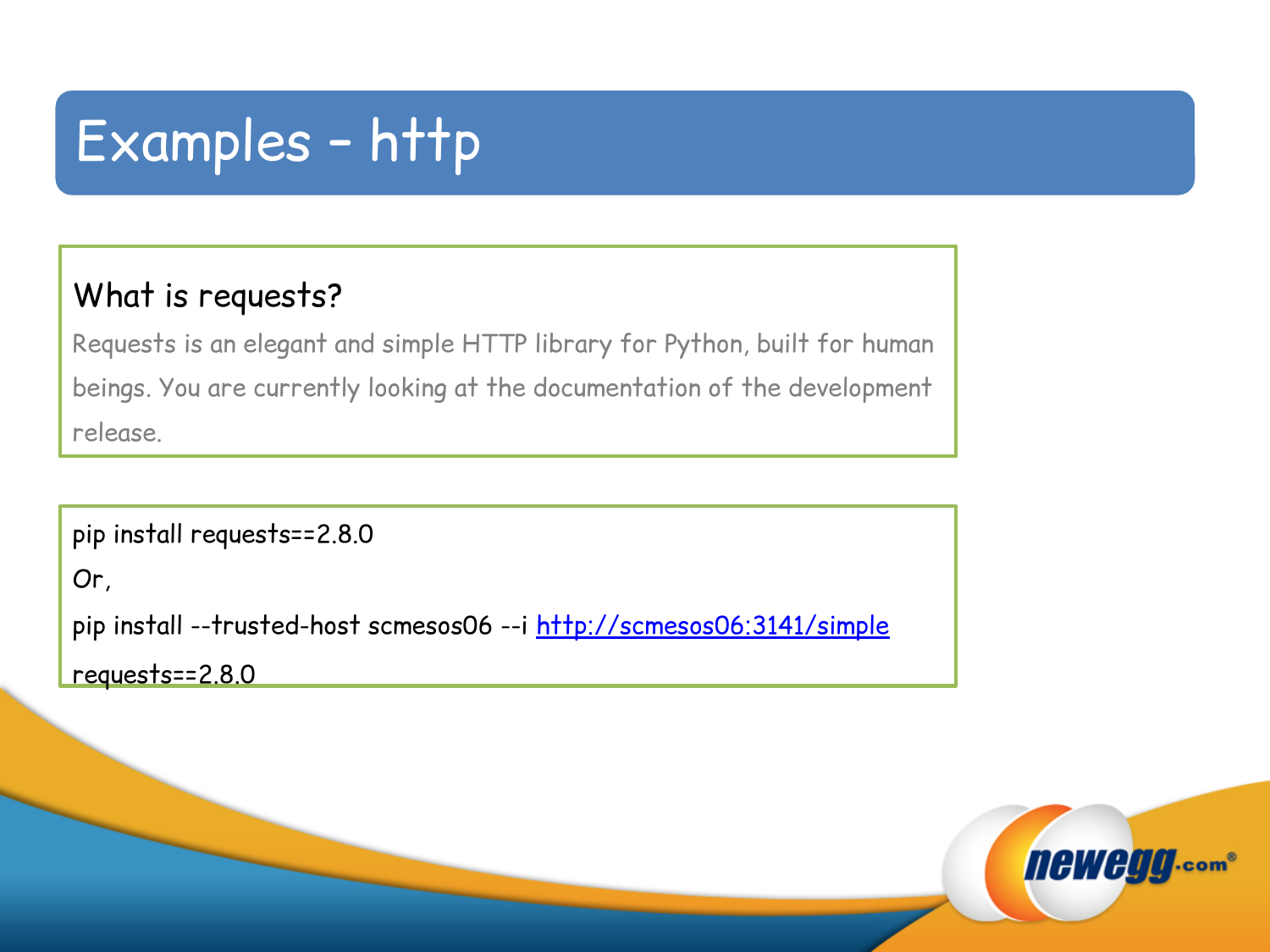

Examples – http
What is requests?
Requests is an elegant and simple HTTP library for Python, built for human beings. You are currently looking at the documentation of the development release.
pip install requests==2.8.0
Or,
pip install --trusted-host scmesos06 --i http://scmesos06:3141/simple requests==2.8.0